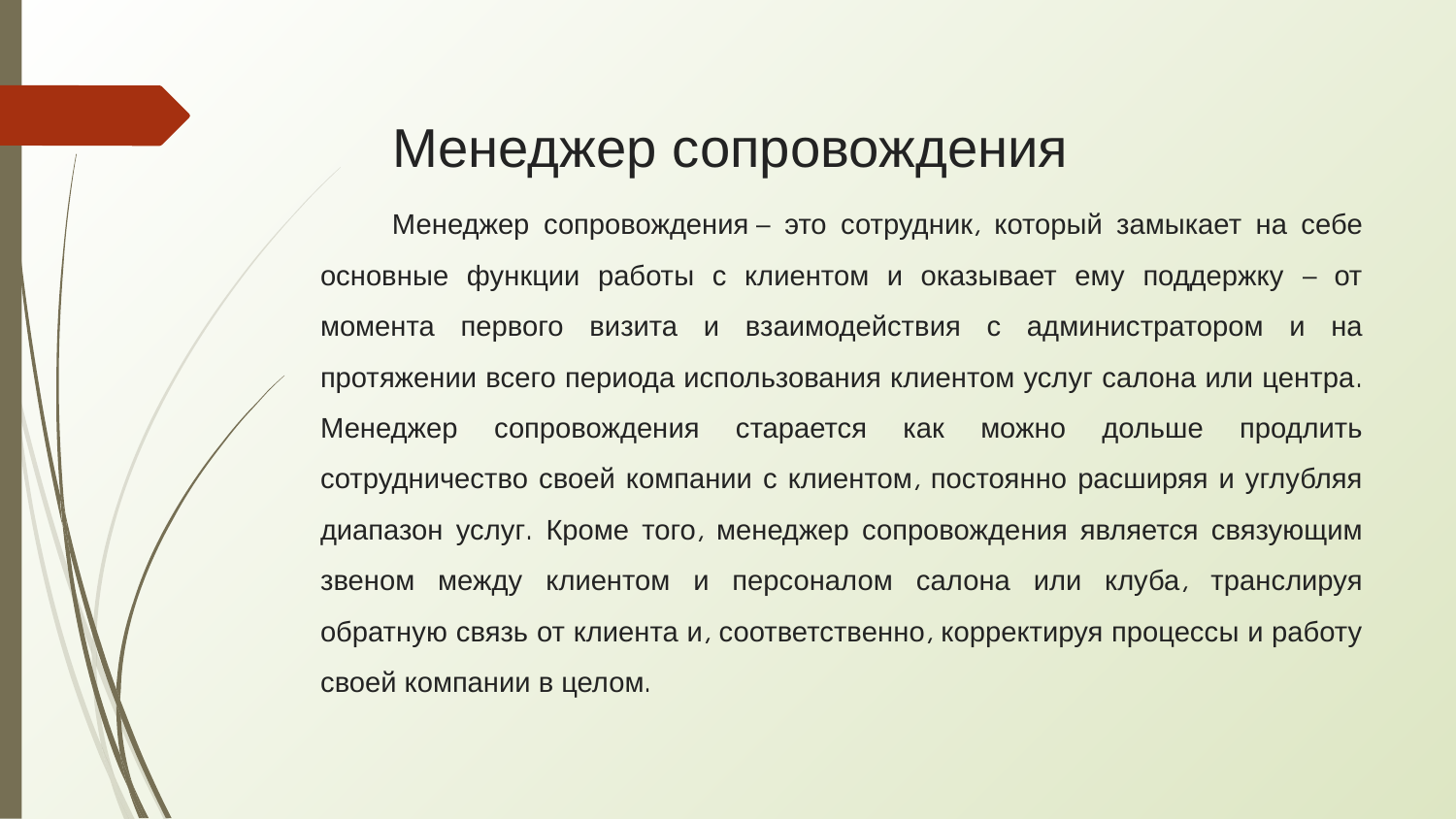

# Менеджер сопровождения
Менеджер сопровождения – это сотрудник, который замыкает на себе основные функции работы с клиентом и оказывает ему поддержку – от момента первого визита и взаимодействия с администратором и на протяжении всего периода использования клиентом услуг салона или центра. Менеджер сопровождения старается как можно дольше продлить сотрудничество своей компании с клиентом, постоянно расширяя и углубляя диапазон услуг. Кроме того, менеджер сопровождения является связующим звеном между клиентом и персоналом салона или клуба, транслируя обратную связь от клиента и, соответственно, корректируя процессы и работу своей компании в целом.